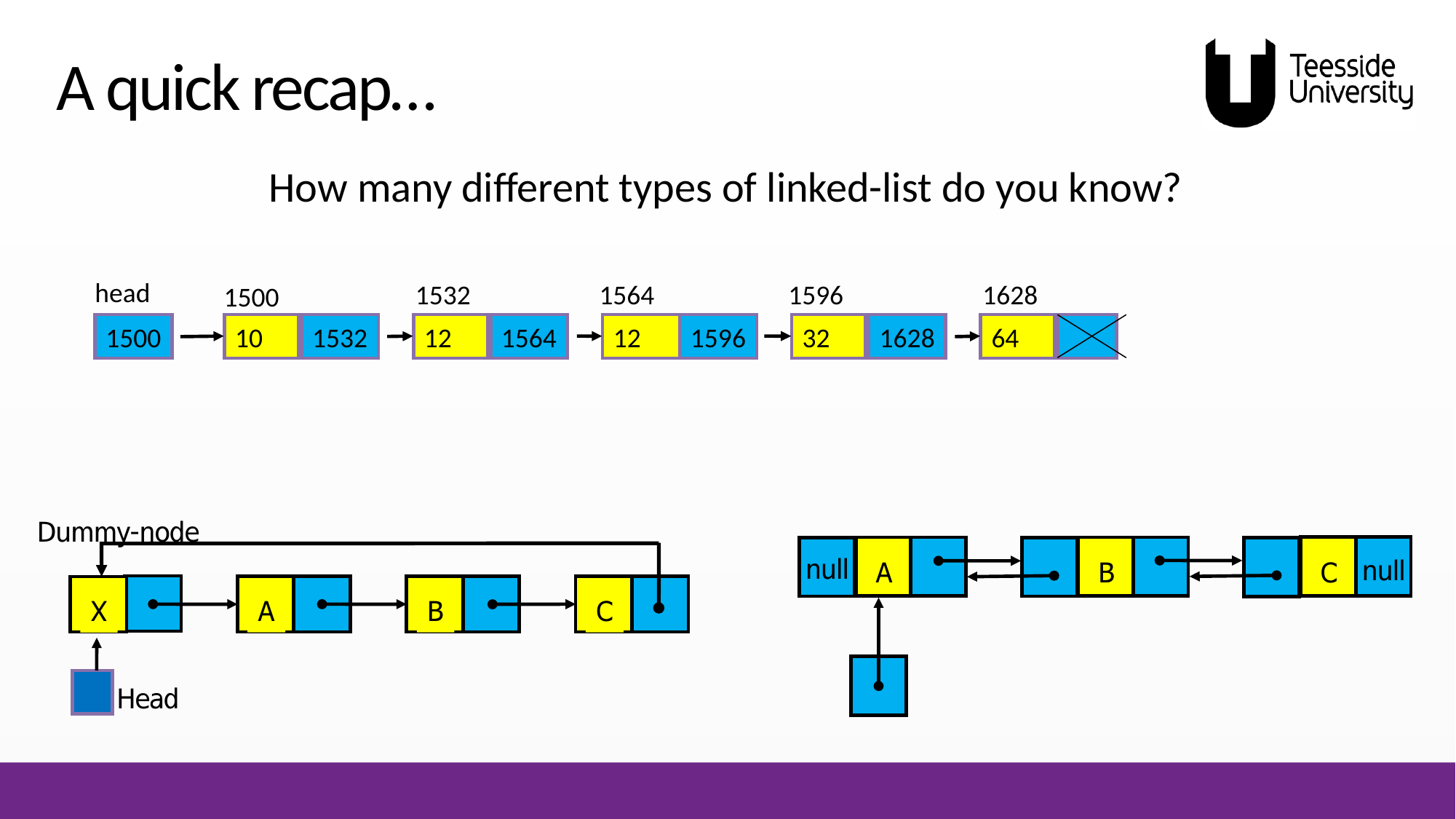

# A quick recap…
How many different types of linked-list do you know?

head
1532
1564
1596
1628
1500
1500
10
1532
12
1564
12
1596
32
1628
64

Dummy-node

A

B

C

X

Head

C

A

B

null
null